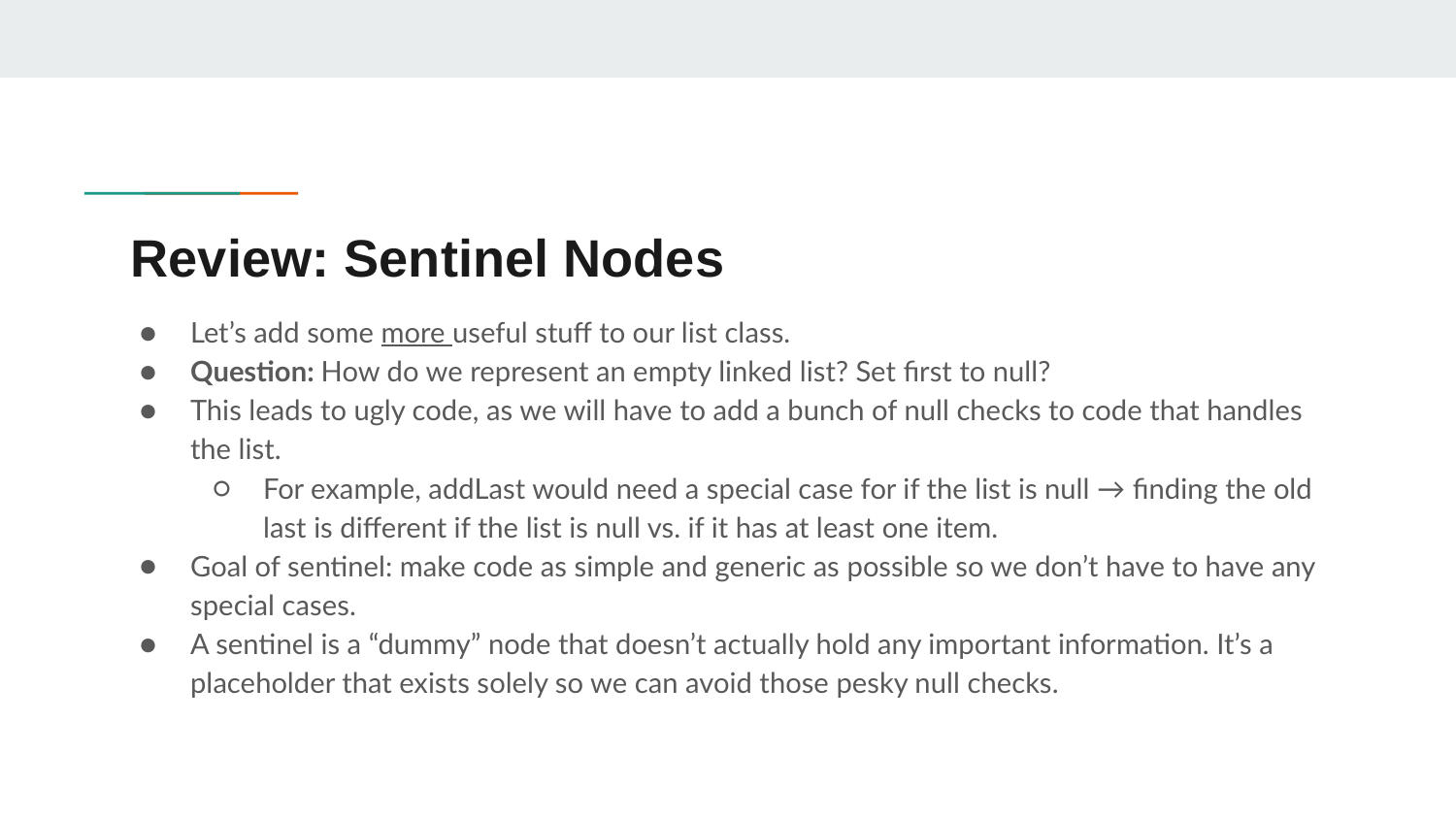

# Review: Sentinel Nodes
Let’s add some more useful stuff to our list class.
Question: How do we represent an empty linked list? Set first to null?
This leads to ugly code, as we will have to add a bunch of null checks to code that handles the list.
For example, addLast would need a special case for if the list is null → finding the old last is different if the list is null vs. if it has at least one item.
Goal of sentinel: make code as simple and generic as possible so we don’t have to have any special cases.
A sentinel is a “dummy” node that doesn’t actually hold any important information. It’s a placeholder that exists solely so we can avoid those pesky null checks.